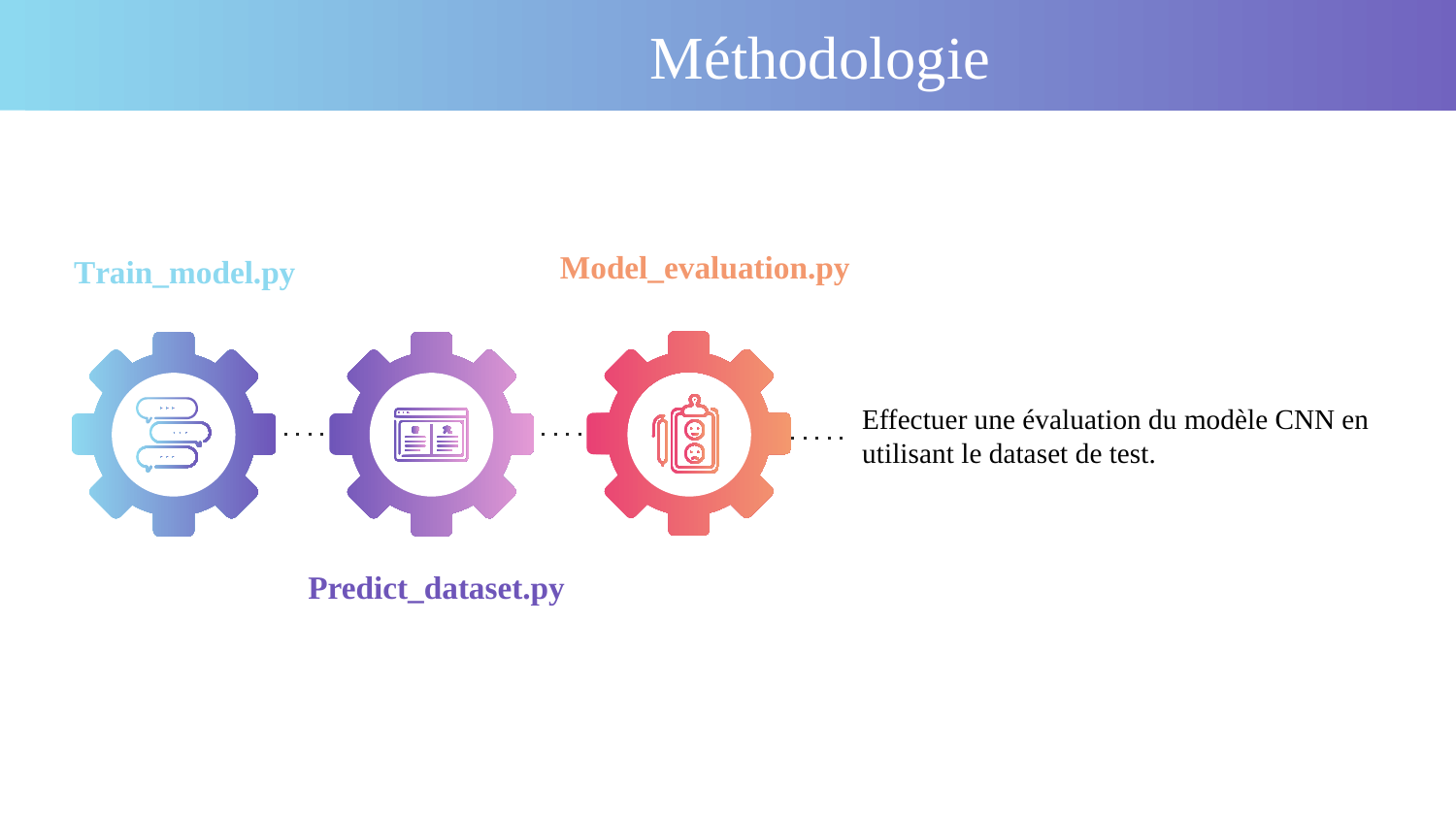

Méthodologie
Train_model.py
Model_evaluation.py

Effectuer une évaluation du modèle CNN en utilisant le dataset de test.

Predict_dataset.py